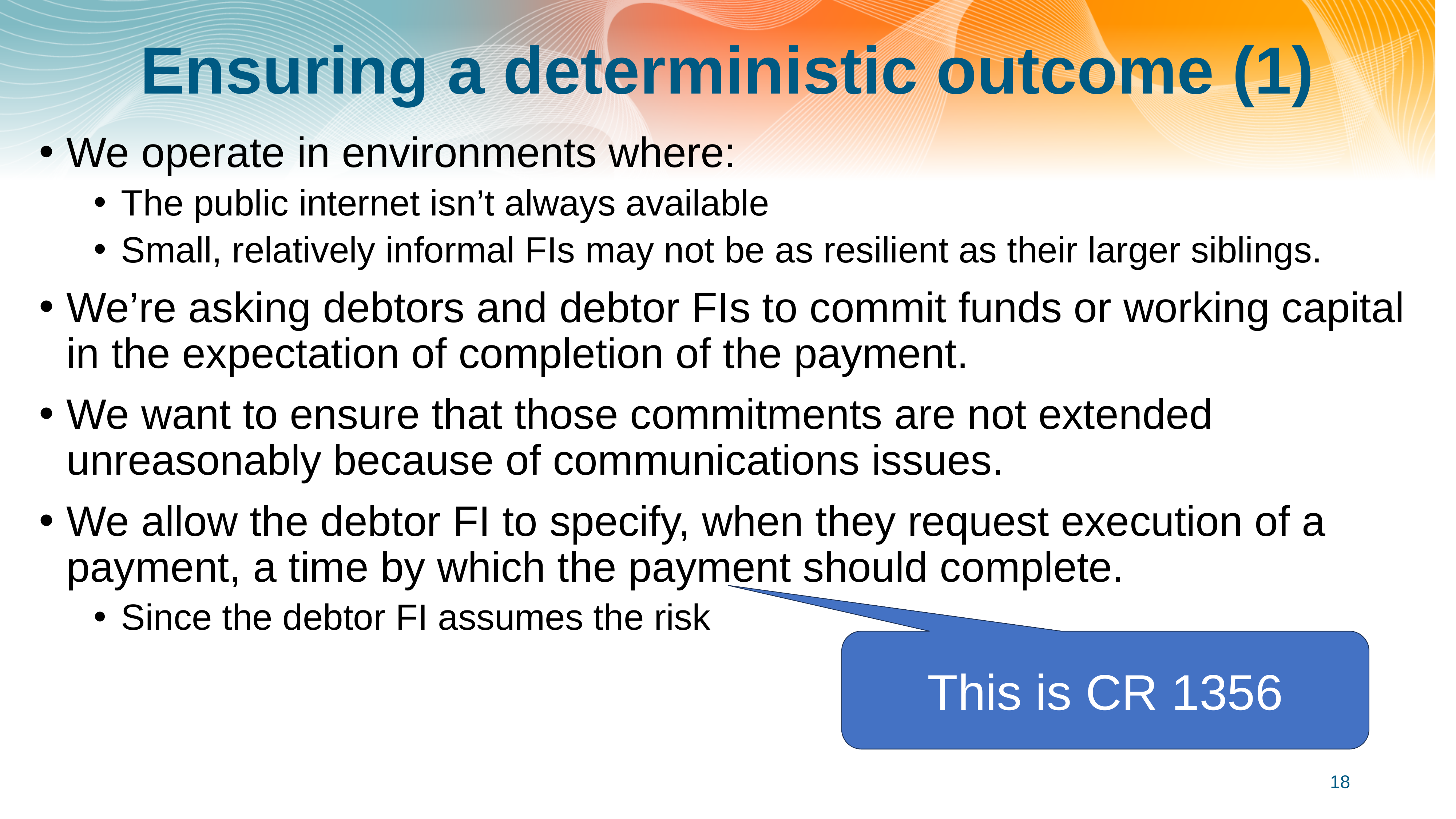

# Ensuring a deterministic outcome (1)
We operate in environments where:
The public internet isn’t always available
Small, relatively informal FIs may not be as resilient as their larger siblings.
We’re asking debtors and debtor FIs to commit funds or working capital in the expectation of completion of the payment.
We want to ensure that those commitments are not extended unreasonably because of communications issues.
We allow the debtor FI to specify, when they request execution of a payment, a time by which the payment should complete.
Since the debtor FI assumes the risk

This is CR 1356
18